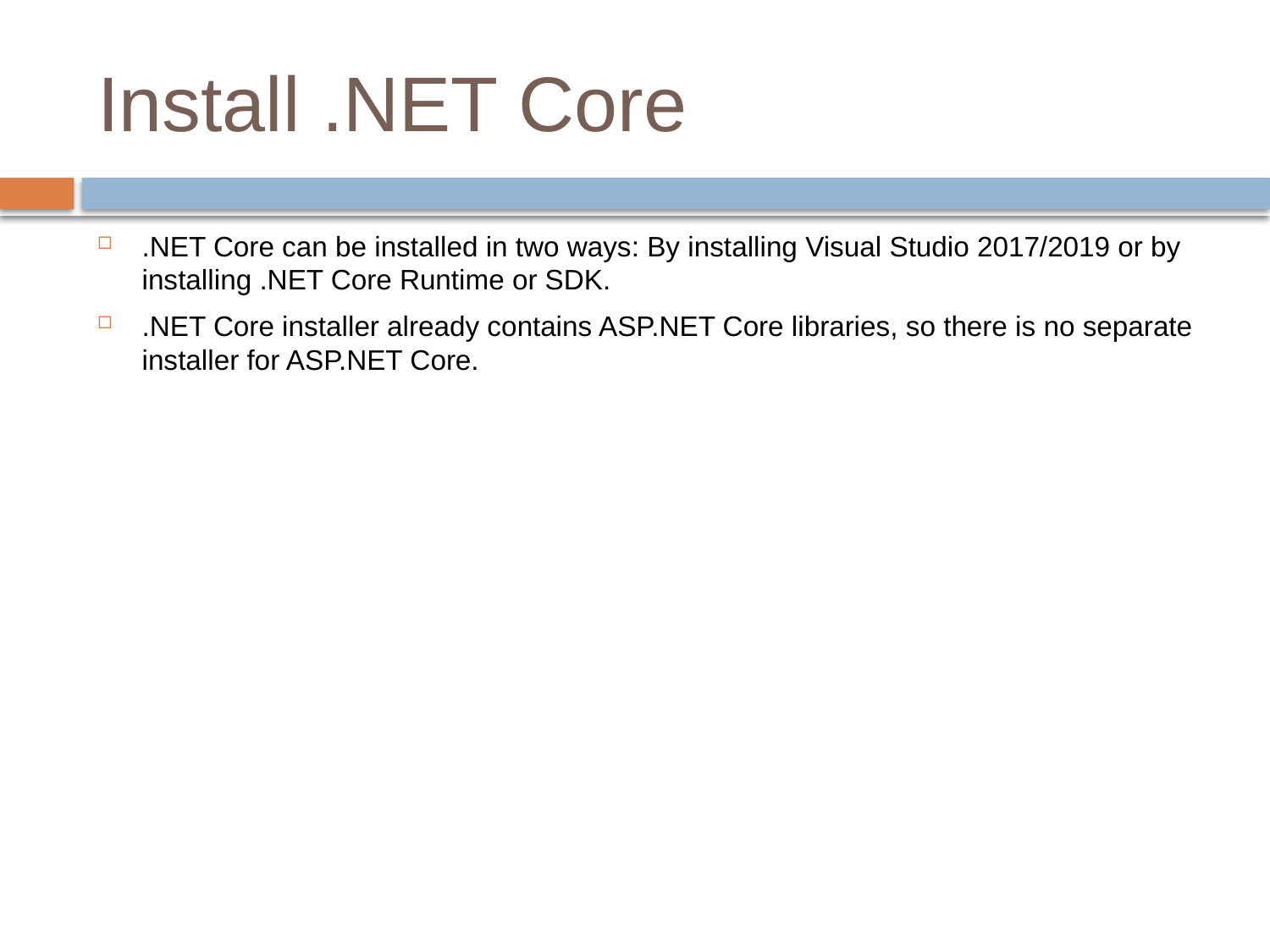

# Install .NET Core
.NET Core can be installed in two ways: By installing Visual Studio 2017/2019 or by installing .NET Core Runtime or SDK.
.NET Core installer already contains ASP.NET Core libraries, so there is no separate installer for ASP.NET Core.